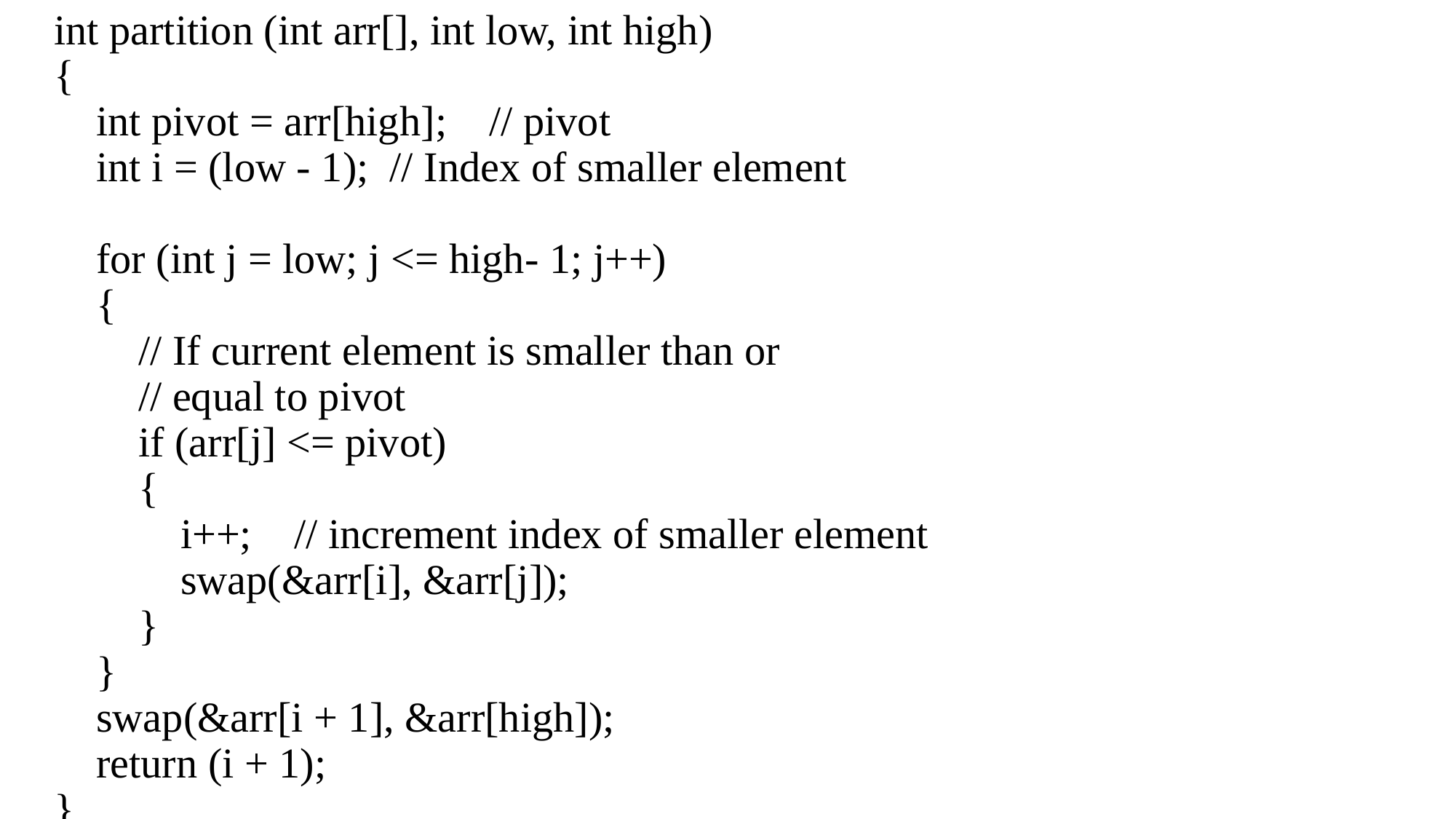

# int partition (int arr[], int low, int high) {     int pivot = arr[high];    // pivot     int i = (low - 1);  // Index of smaller element        for (int j = low; j <= high- 1; j++)     {         // If current element is smaller than or         // equal to pivot         if (arr[j] <= pivot)         {             i++;    // increment index of smaller element             swap(&arr[i], &arr[j]);         }     }     swap(&arr[i + 1], &arr[high]);     return (i + 1); }